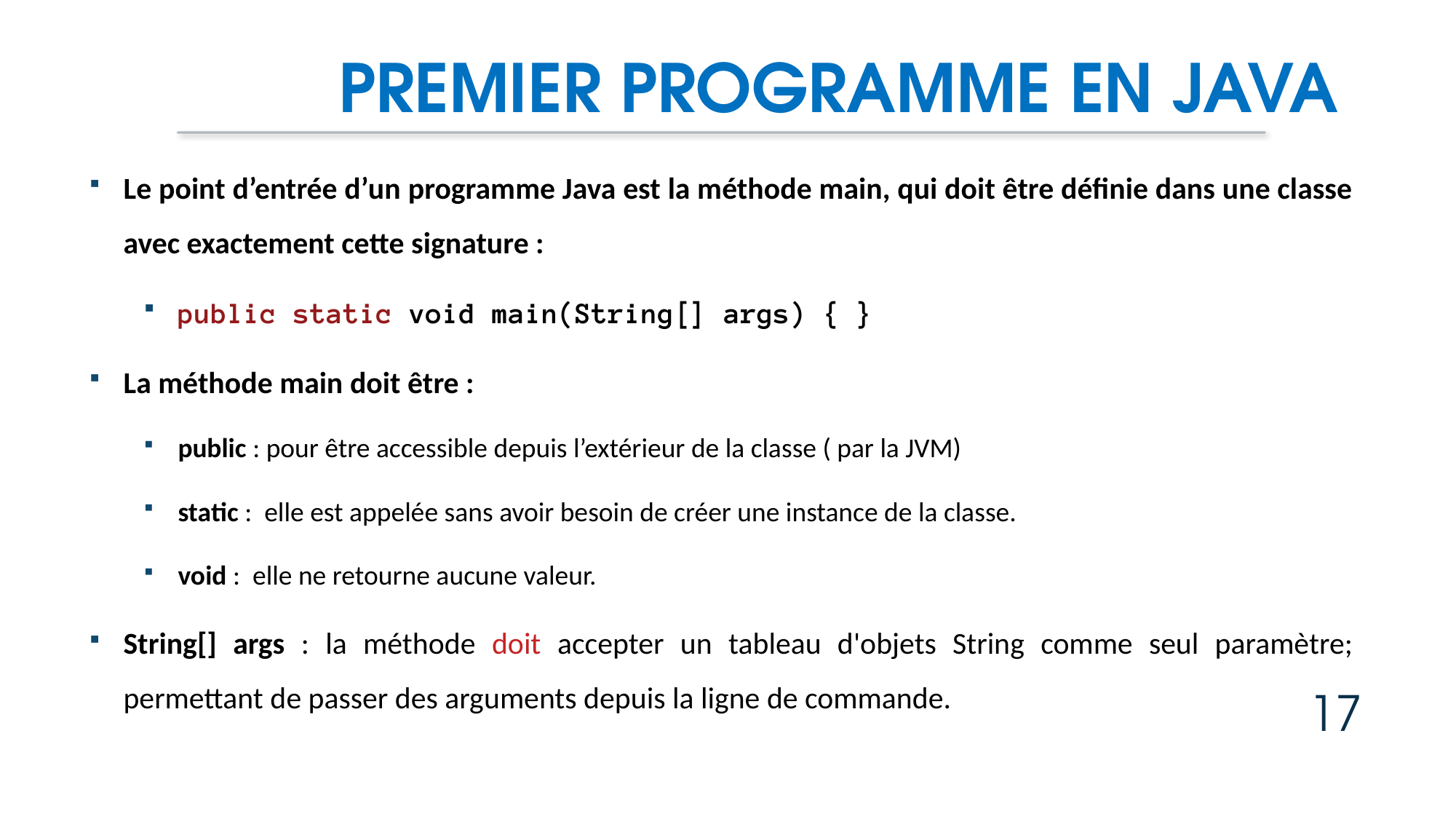

Premier programme en JAVA

Le point d’entrée d’un programme Java est la méthode main, qui doit être définie dans une classe avec exactement cette signature :
public static void main(String[] args) { }
La méthode main doit être :
public : pour être accessible depuis l’extérieur de la classe ( par la JVM)
static :  elle est appelée sans avoir besoin de créer une instance de la classe.
void :  elle ne retourne aucune valeur.
String[] args : la méthode doit accepter un tableau d'objets String comme seul paramètre; permettant de passer des arguments depuis la ligne de commande.

17